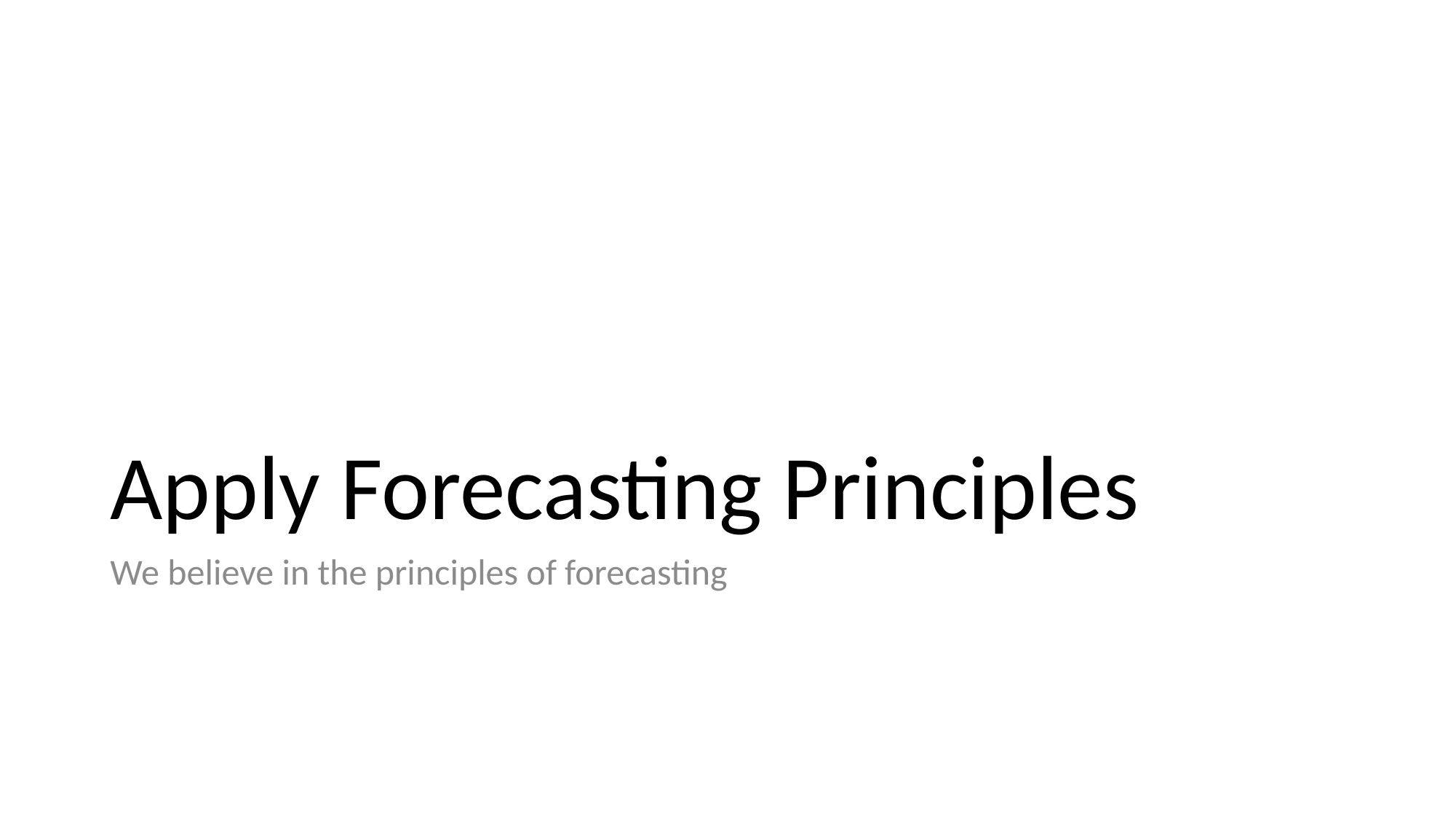

# Apply Forecasting Principles
We believe in the principles of forecasting